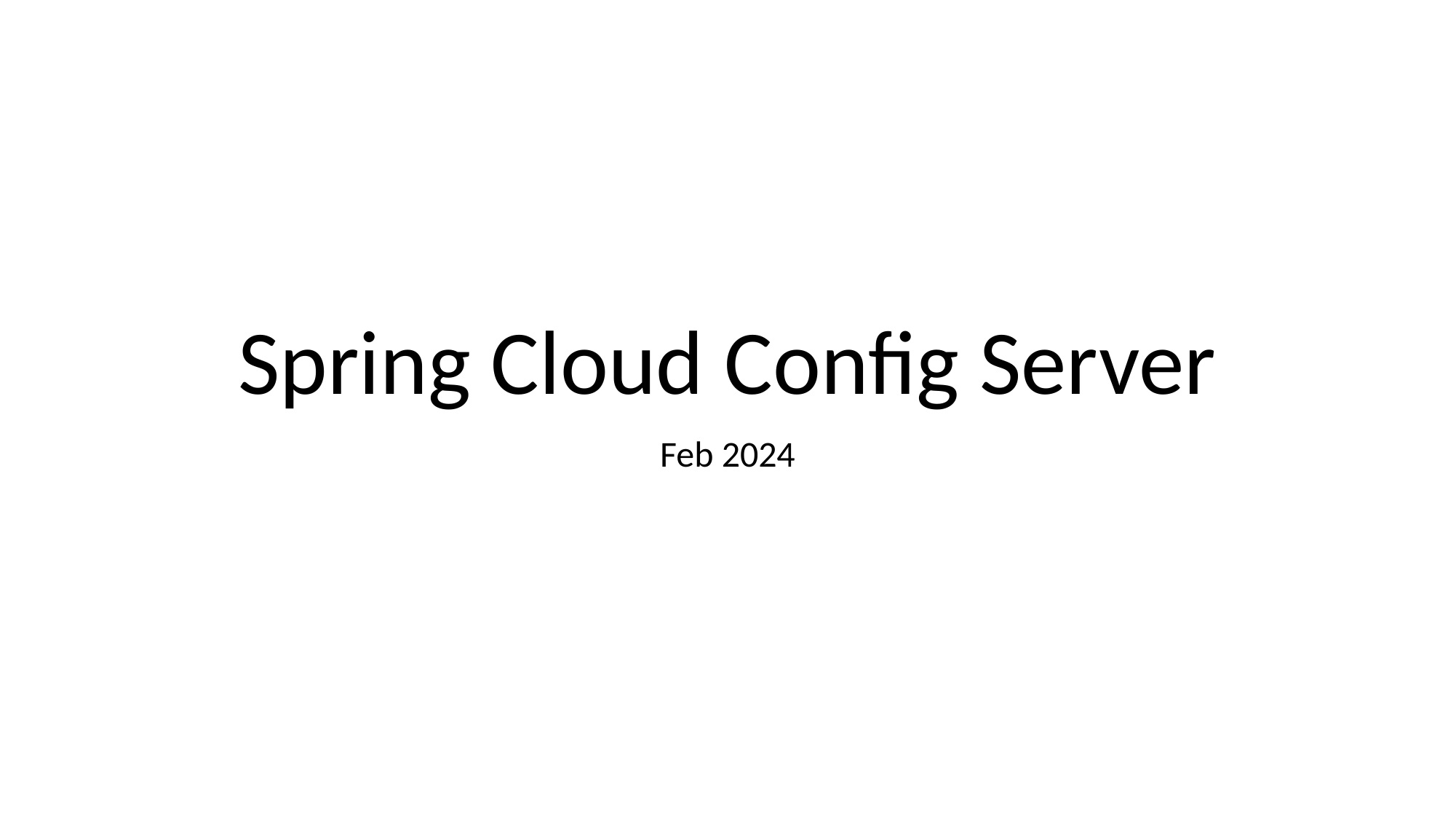

# Spring Cloud Config Server
Feb 2024